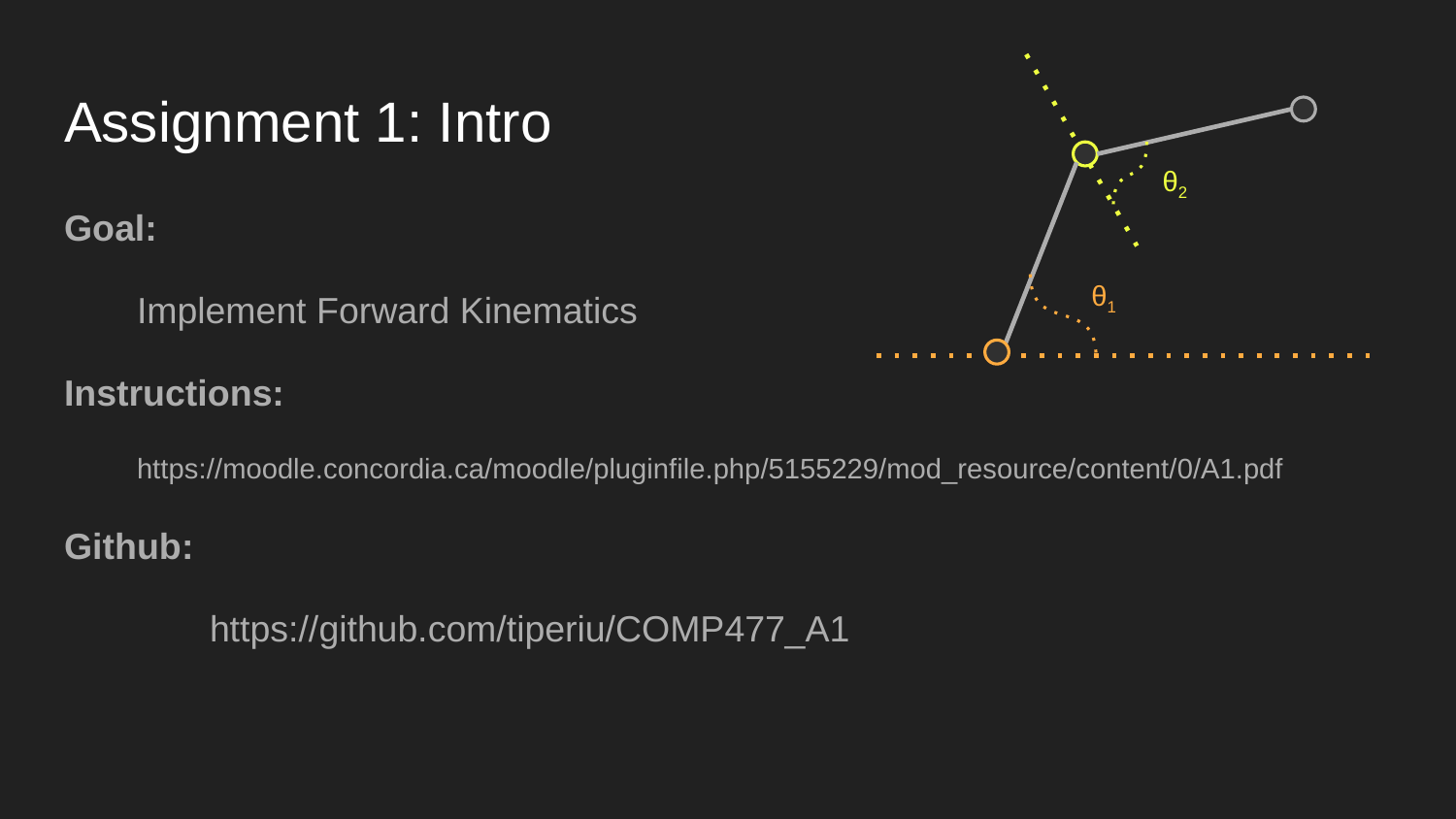

θ2
θ1

# Assignment 1: Intro
Goal:
Implement Forward Kinematics
Instructions:
https://moodle.concordia.ca/moodle/pluginfile.php/5155229/mod_resource/content/0/A1.pdf
Github:
	https://github.com/tiperiu/COMP477_A1